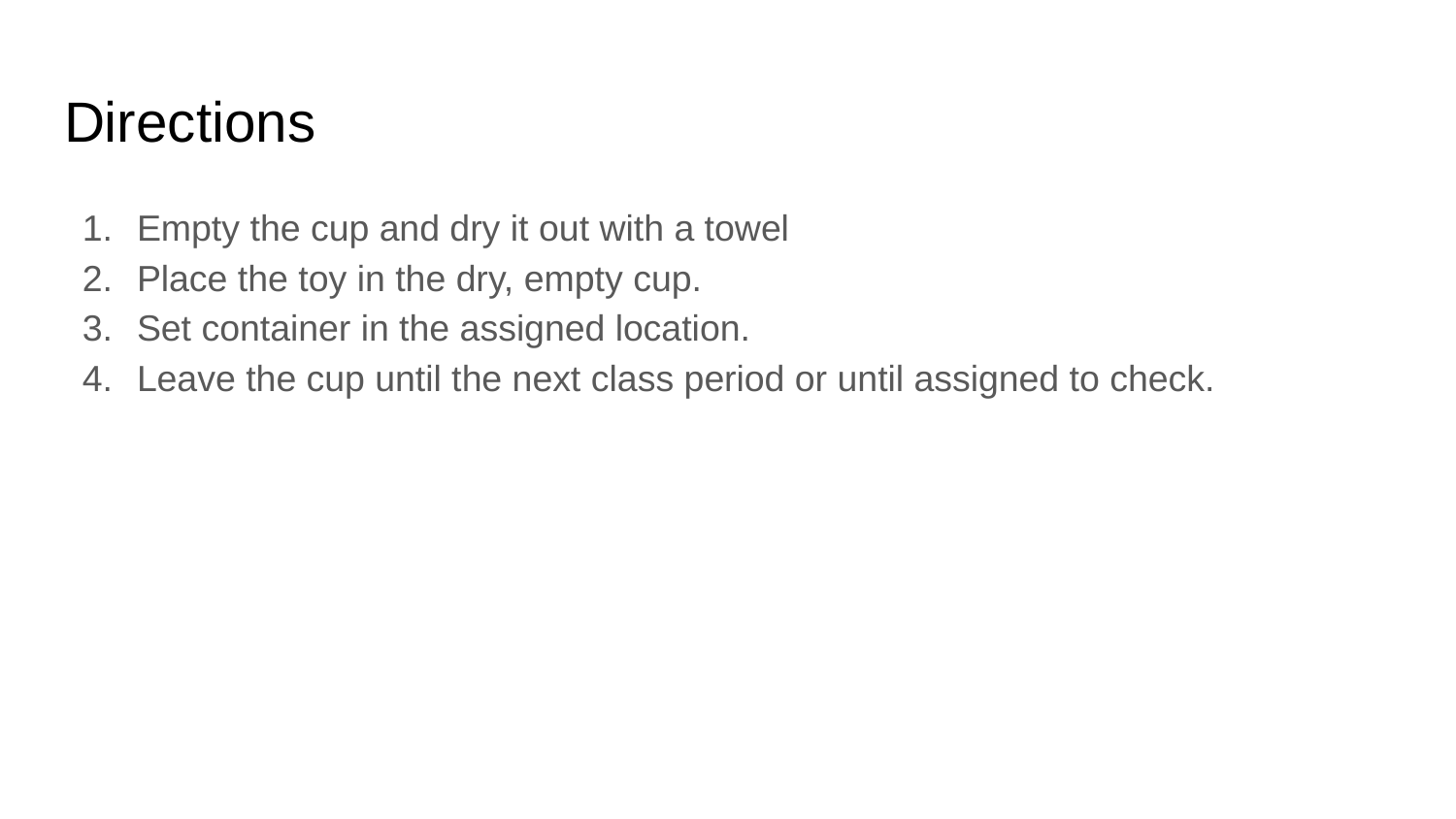

# Directions
Empty the cup and dry it out with a towel
Place the toy in the dry, empty cup.
Set container in the assigned location.
Leave the cup until the next class period or until assigned to check.